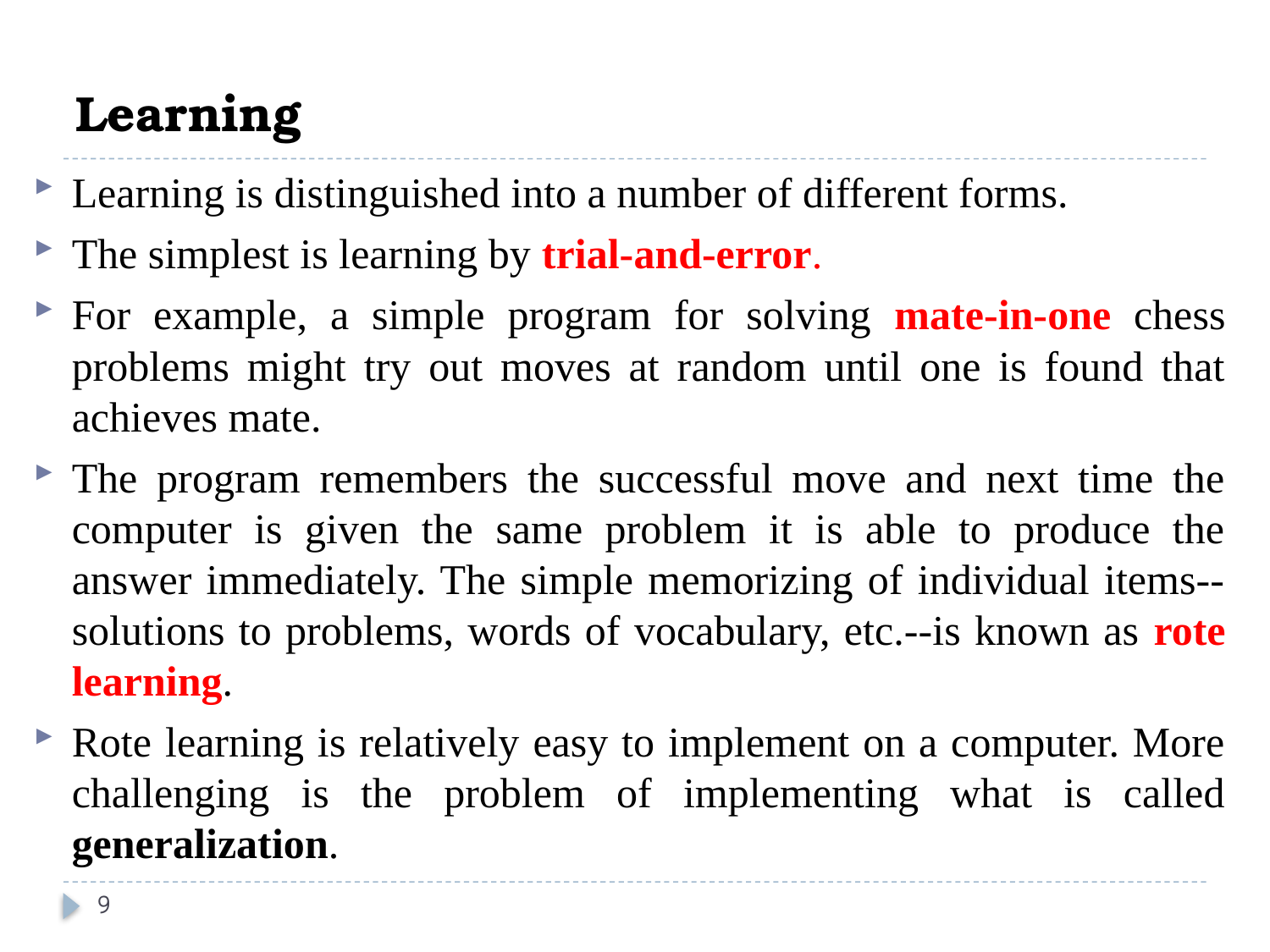

# Learning
Learning is distinguished into a number of different forms.
The simplest is learning by trial-and-error.
For example, a simple program for solving mate-in-one chess problems might try out moves at random until one is found that achieves mate.
The program remembers the successful move and next time the computer is given the same problem it is able to produce the answer immediately. The simple memorizing of individual items--solutions to problems, words of vocabulary, etc.--is known as rote learning.
Rote learning is relatively easy to implement on a computer. More challenging is the problem of implementing what is called generalization.
9